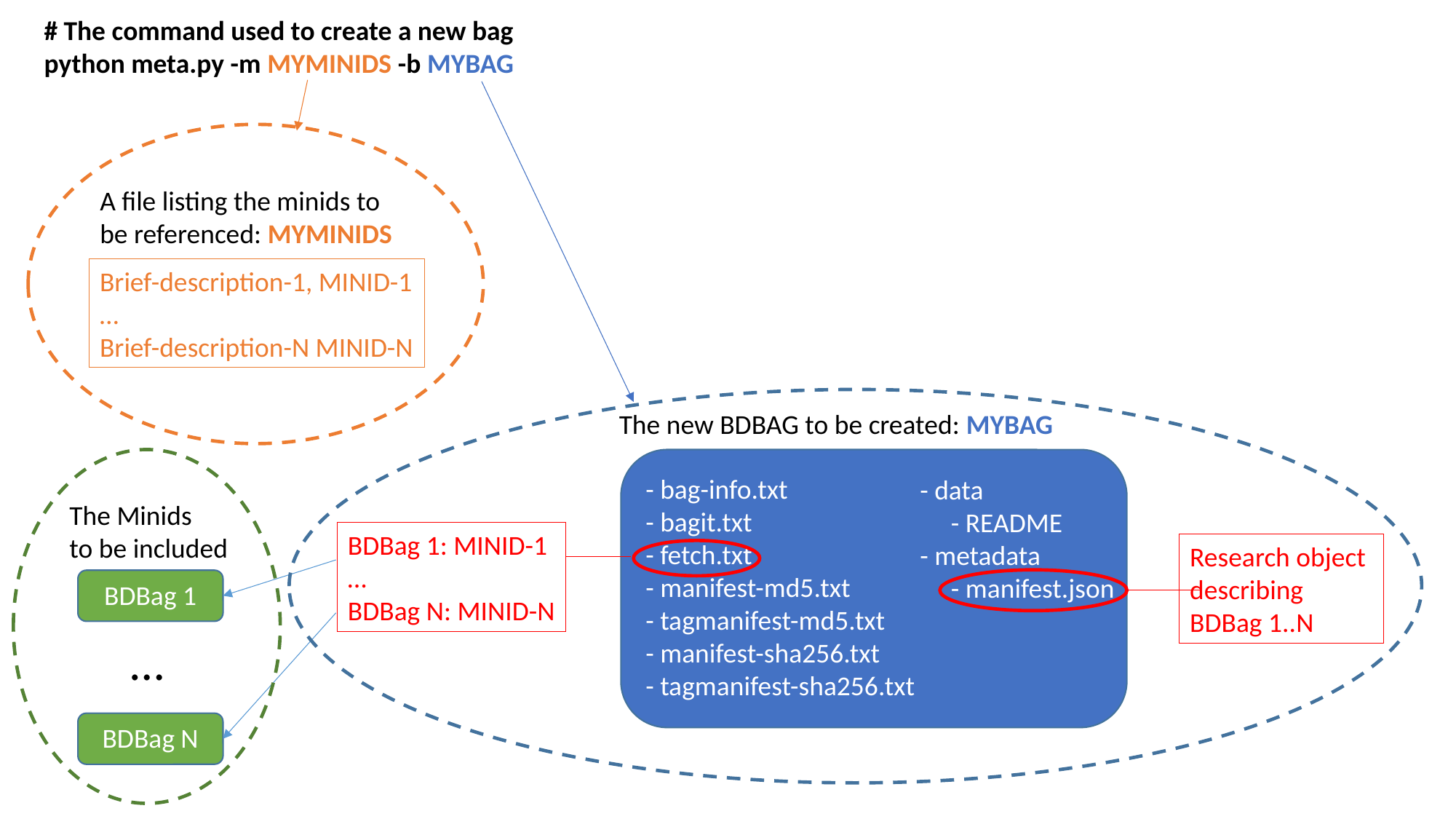

# The command used to create a new bag python meta.py -m MYMINIDS -b MYBAG

A file listing the minids to
be referenced: MYMINIDS
Brief-description-1, MINID-1
…
Brief-description-N MINID-N

The new BDBAG to be created: MYBAG

- bag-info.txt
- bagit.txt
- fetch.txt
- manifest-md5.txt
- tagmanifest-md5.txt
- manifest-sha256.txt
- tagmanifest-sha256.txt
- data
     - README
- metadata
     - manifest.json
The Minids
to be included
BDBag 1: MINID-1
…
BDBag N: MINID-N
Research object describing BDBag 1..N

BDBag 1
…
BDBag N